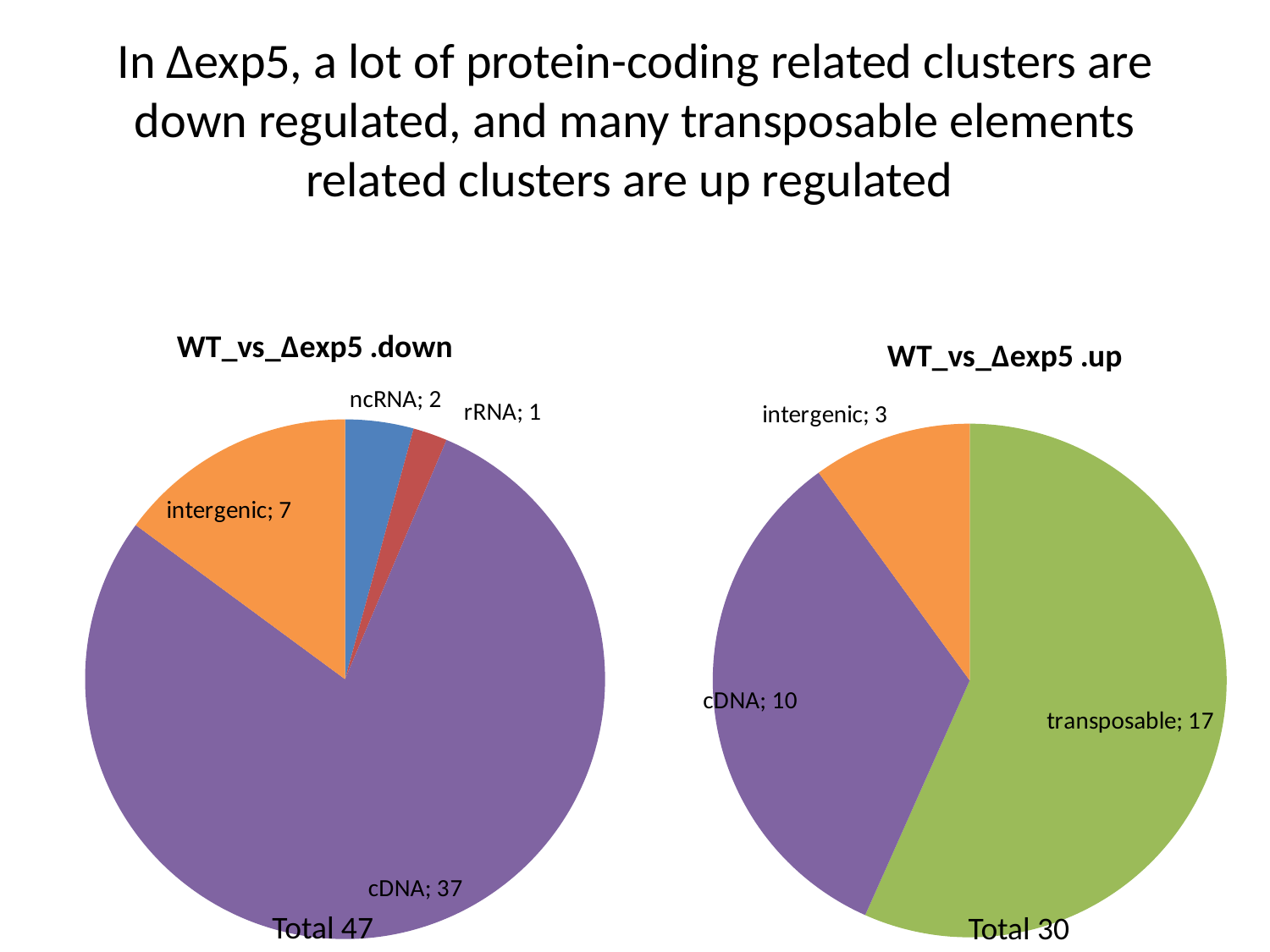

# In ∆exp5, a lot of protein-coding related clusters are down regulated, and many transposable elements related clusters are up regulated

### Chart:

| Category | WT_vs_∆exp5 .down |
|---|---|
| ncRNA | 2.0 |
| rRNA | 1.0 |
| transposable | 0.0 |
| cDNA | 37.0 |
| intron | 0.0 |
| intergenic | 7.0 |

### Chart:

| Category | WT_vs_∆exp5 .up |
|---|---|
| ncRNA | 0.0 |
| rRNA | 0.0 |
| transposable | 17.0 |
| cDNA | 10.0 |
| intron | 0.0 |
| intergenic | 3.0 |
Total 47
Total 30